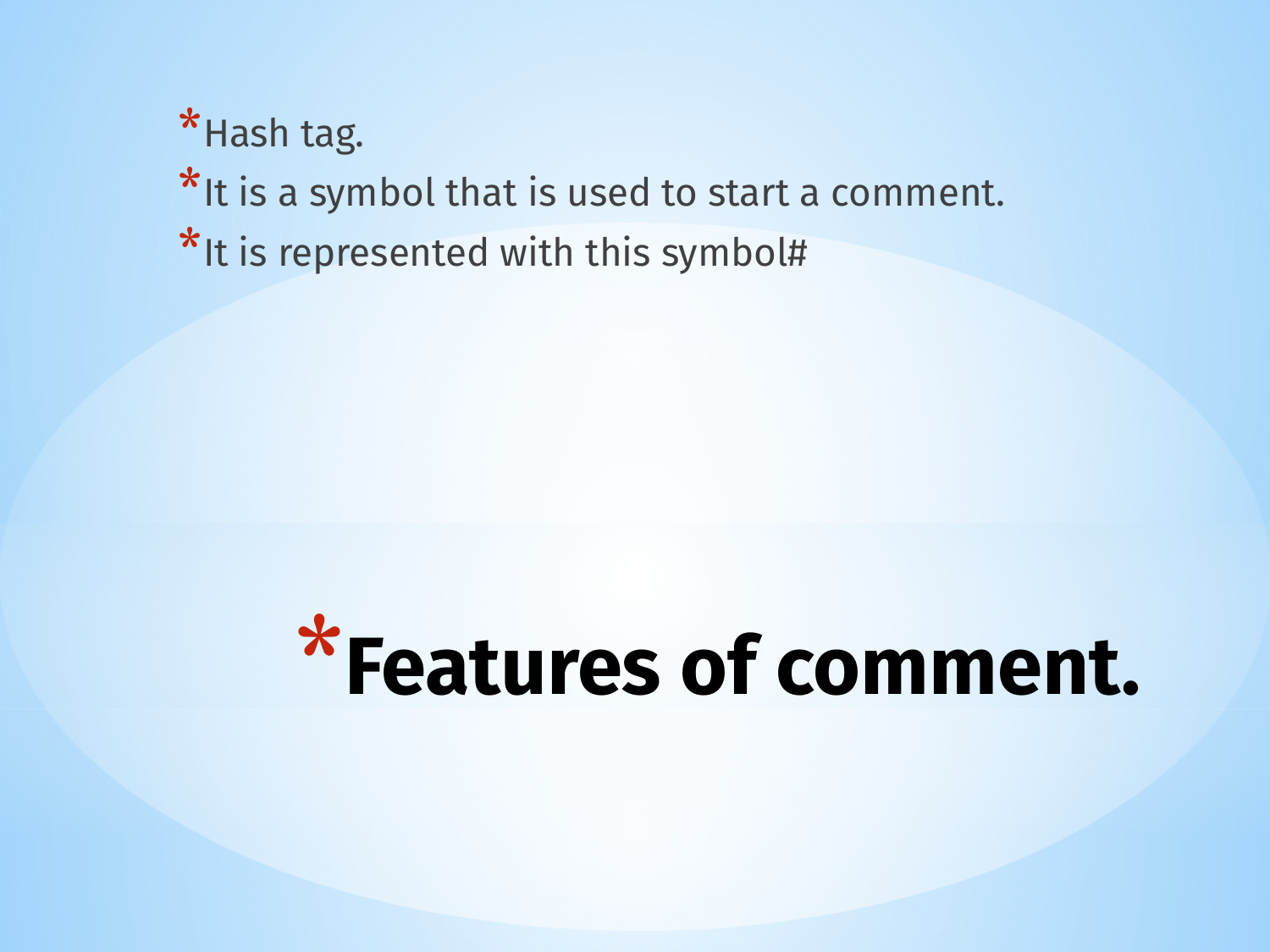

Hash tag.
It is a symbol that is used to start a comment.
It is represented with this symbol#
# Features of comment.